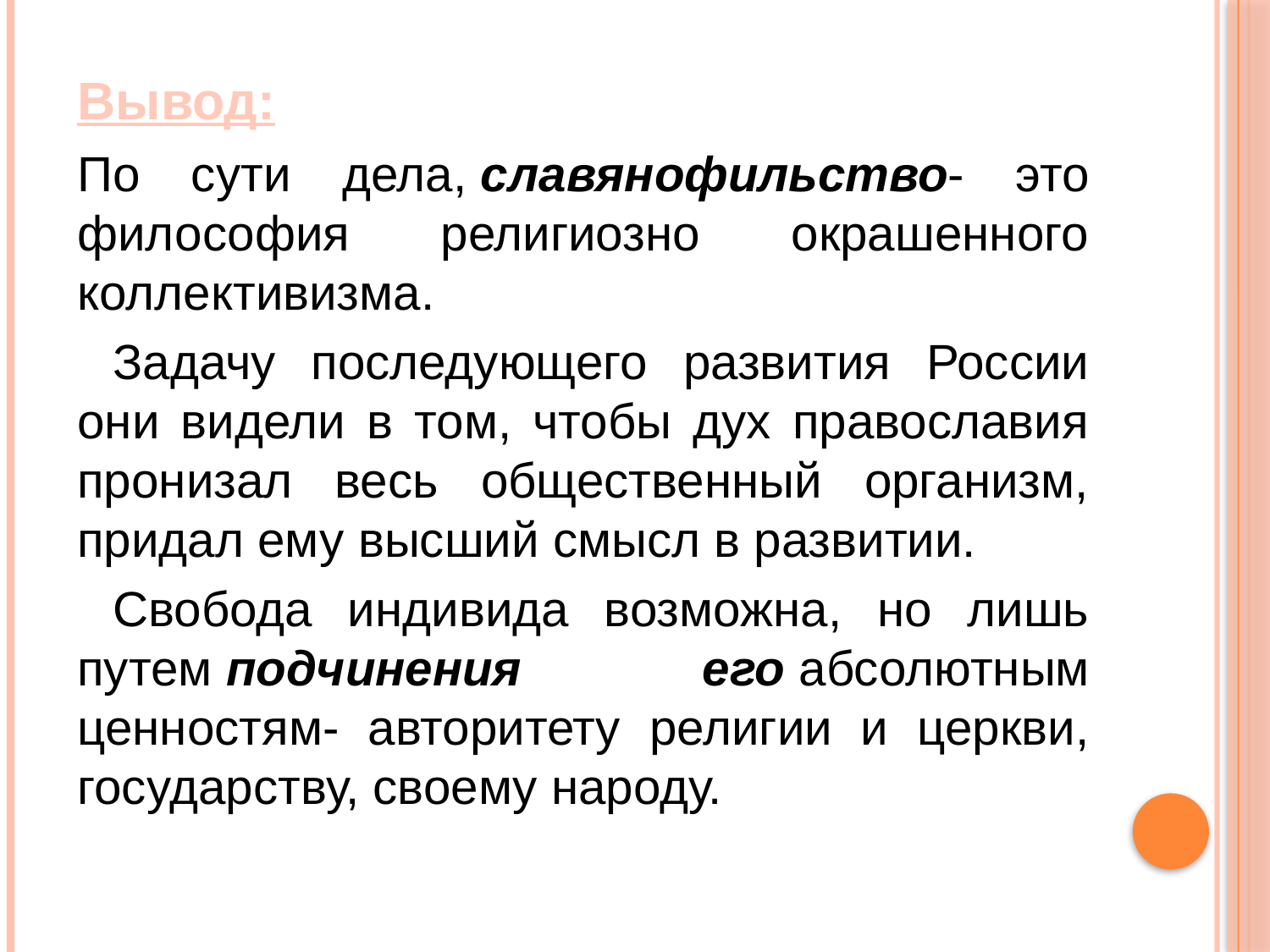

# Вывод:
По сути дела, славянофильство- это философия религиозно окрашенного коллективизма.
 Задачу последующего развития России они видели в том, чтобы дух православия пронизал весь общественный организм, придал ему высший смысл в развитии.
 Свобода индивида возможна, но лишь путем подчинения его абсолютным ценностям- авторитету религии и церкви, государству, своему народу.